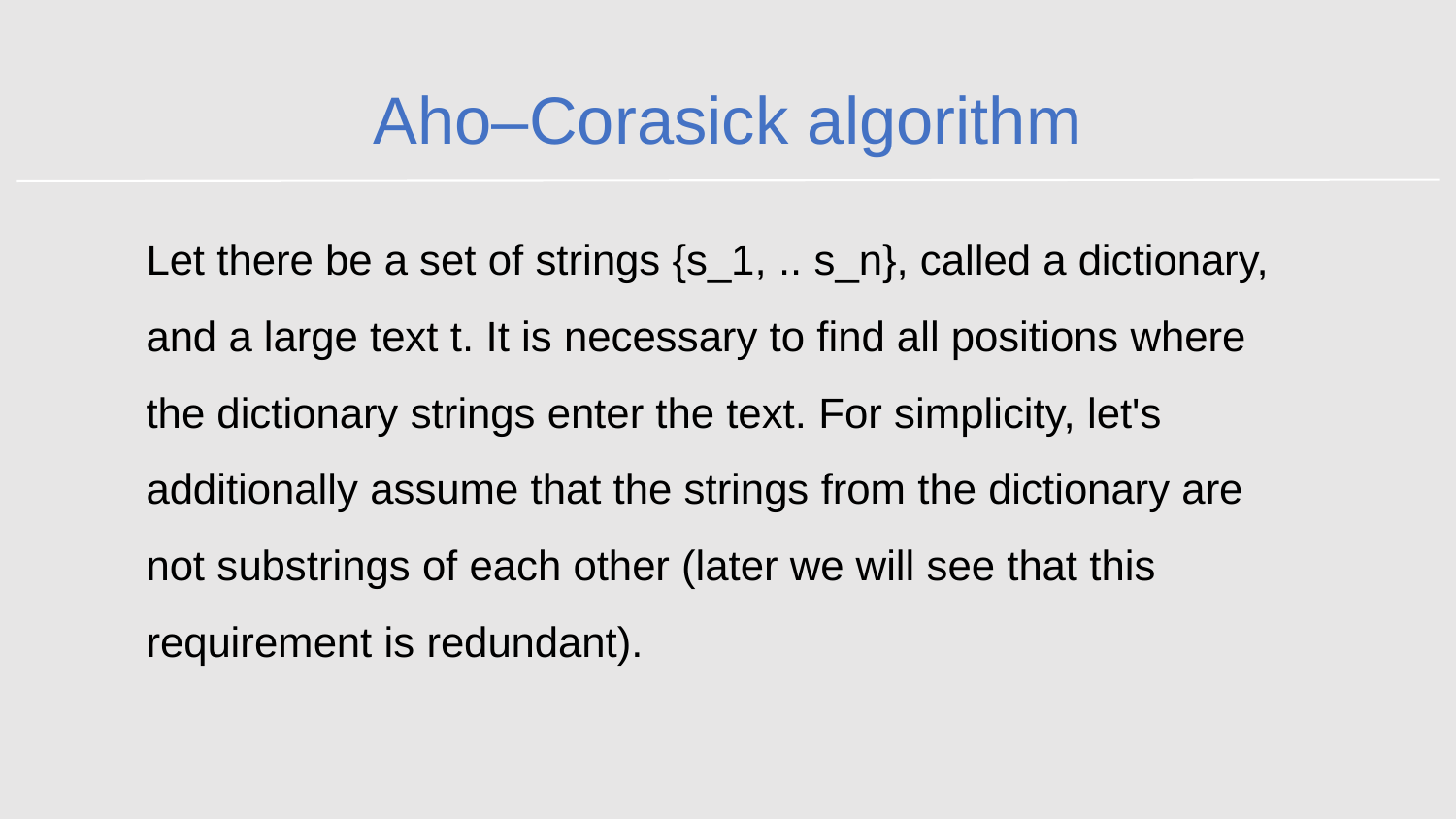

# Aho–Corasick algorithm
Let there be a set of strings {s_1, .. s_n}, called a dictionary, and a large text t. It is necessary to find all positions where the dictionary strings enter the text. For simplicity, let's additionally assume that the strings from the dictionary are not substrings of each other (later we will see that this requirement is redundant).